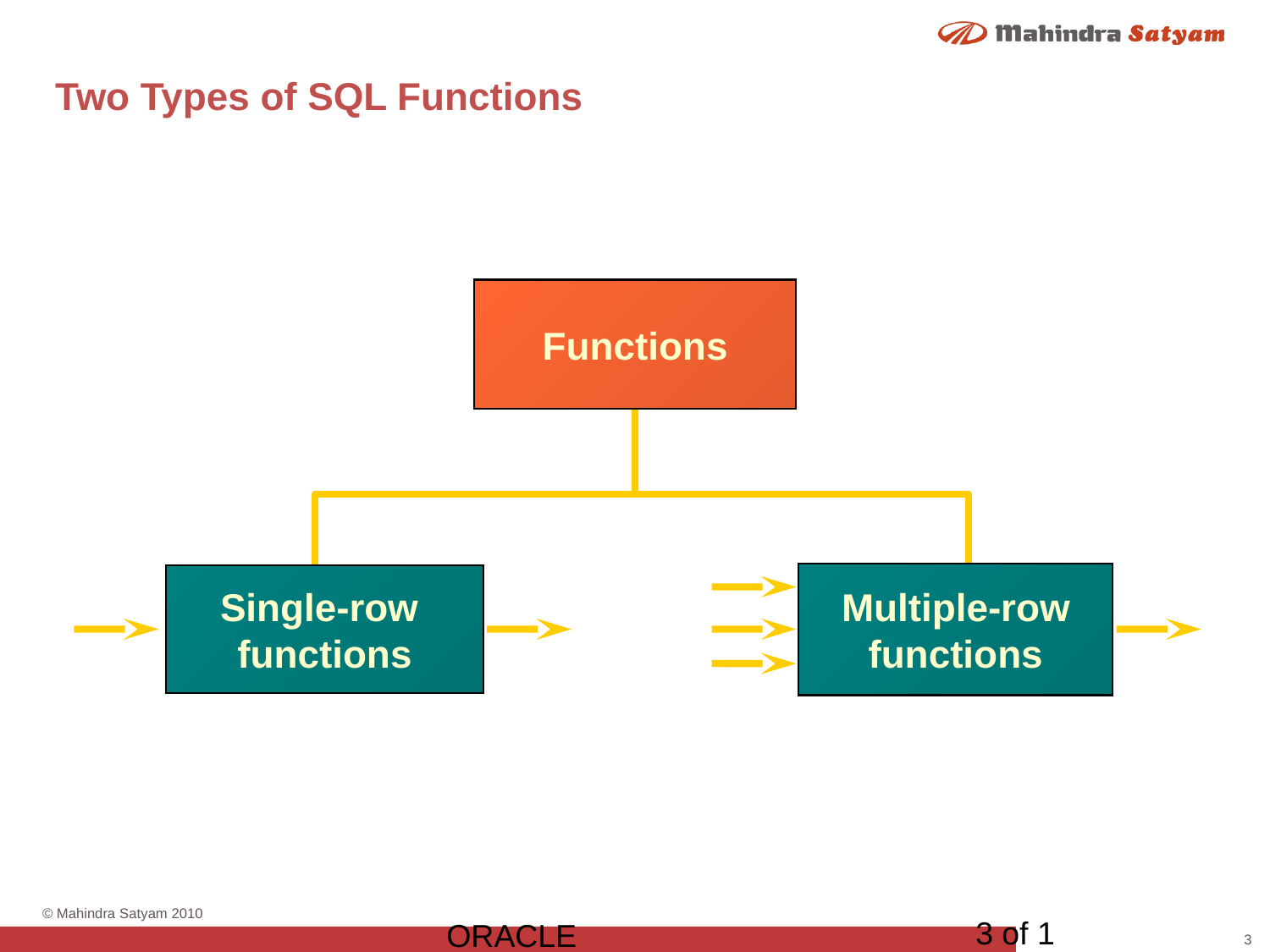

# Two Types of SQL Functions
Functions

Multiple-row
functions
Single-row
functions

3 of 1
ORACLE